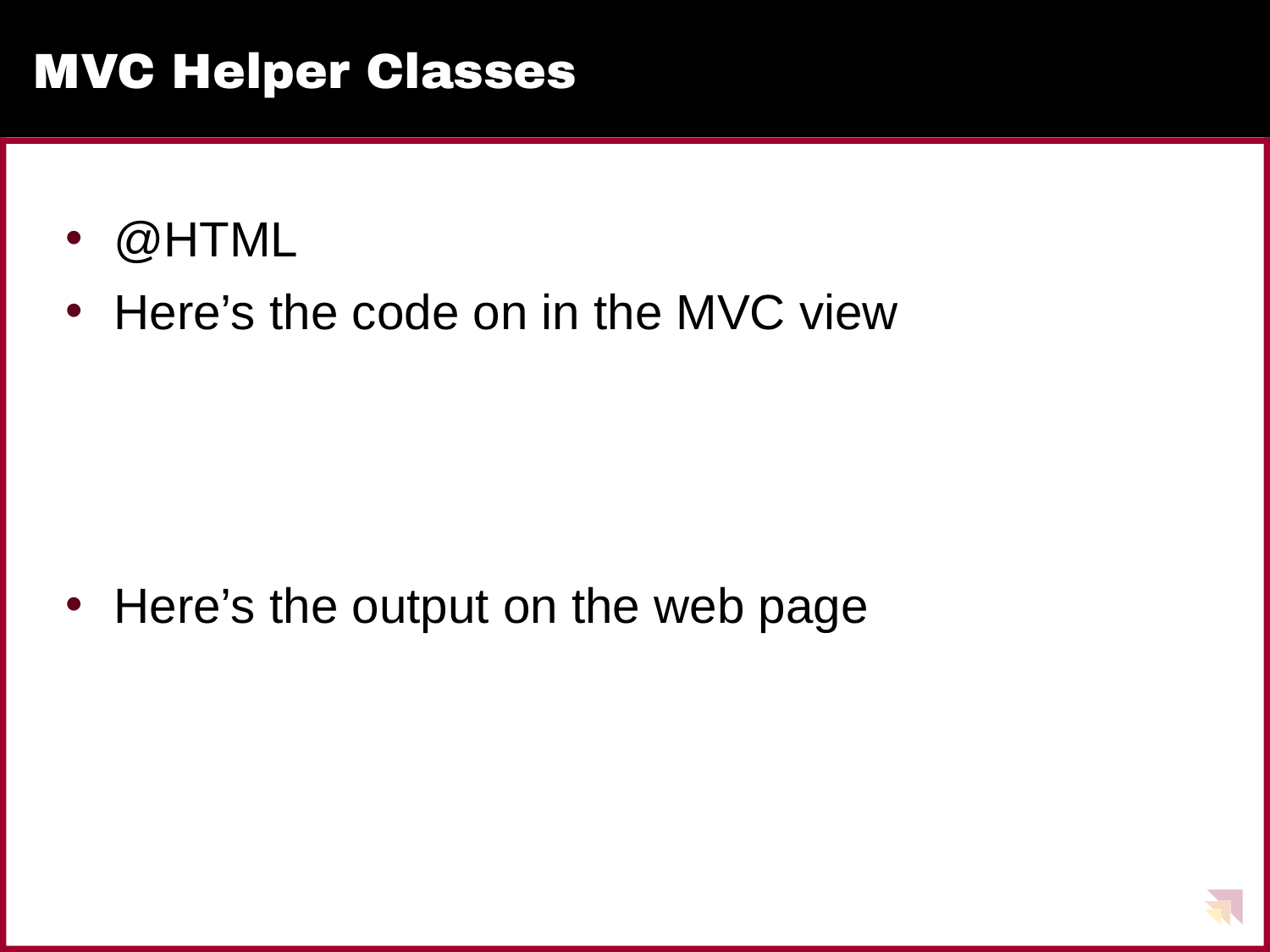

# MVC Helper Classes
@HTML
Here’s the code on in the MVC view

Here’s the output on the web page